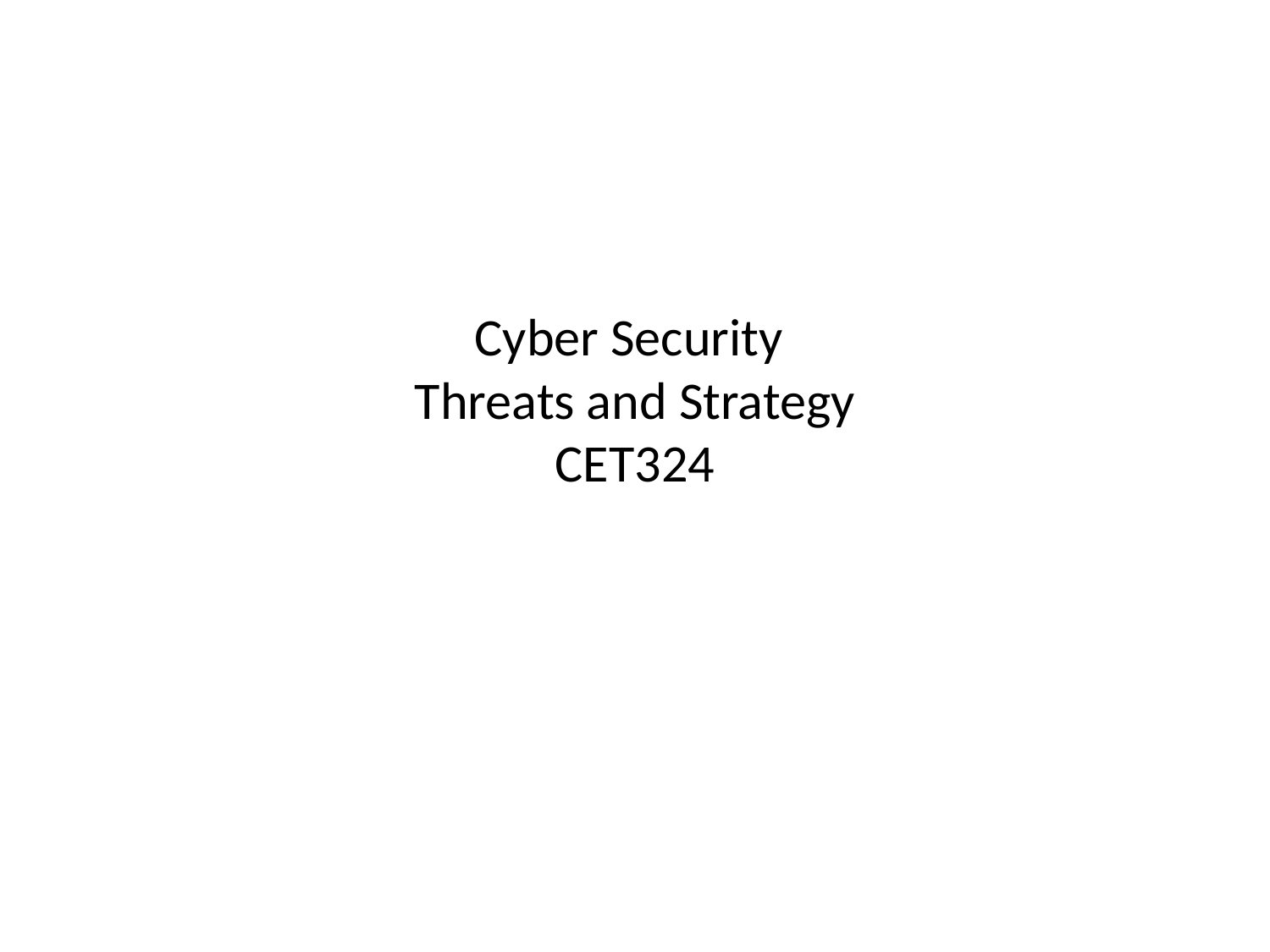

# Cyber Security Threats and Strategy CET324